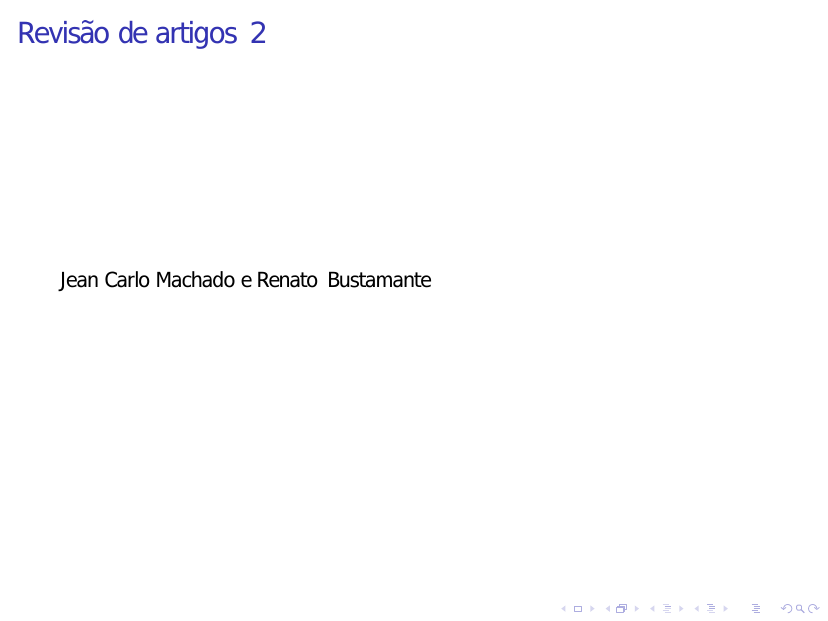

# Revisão de artigos 2
Jean Carlo Machado e Renato Bustamante